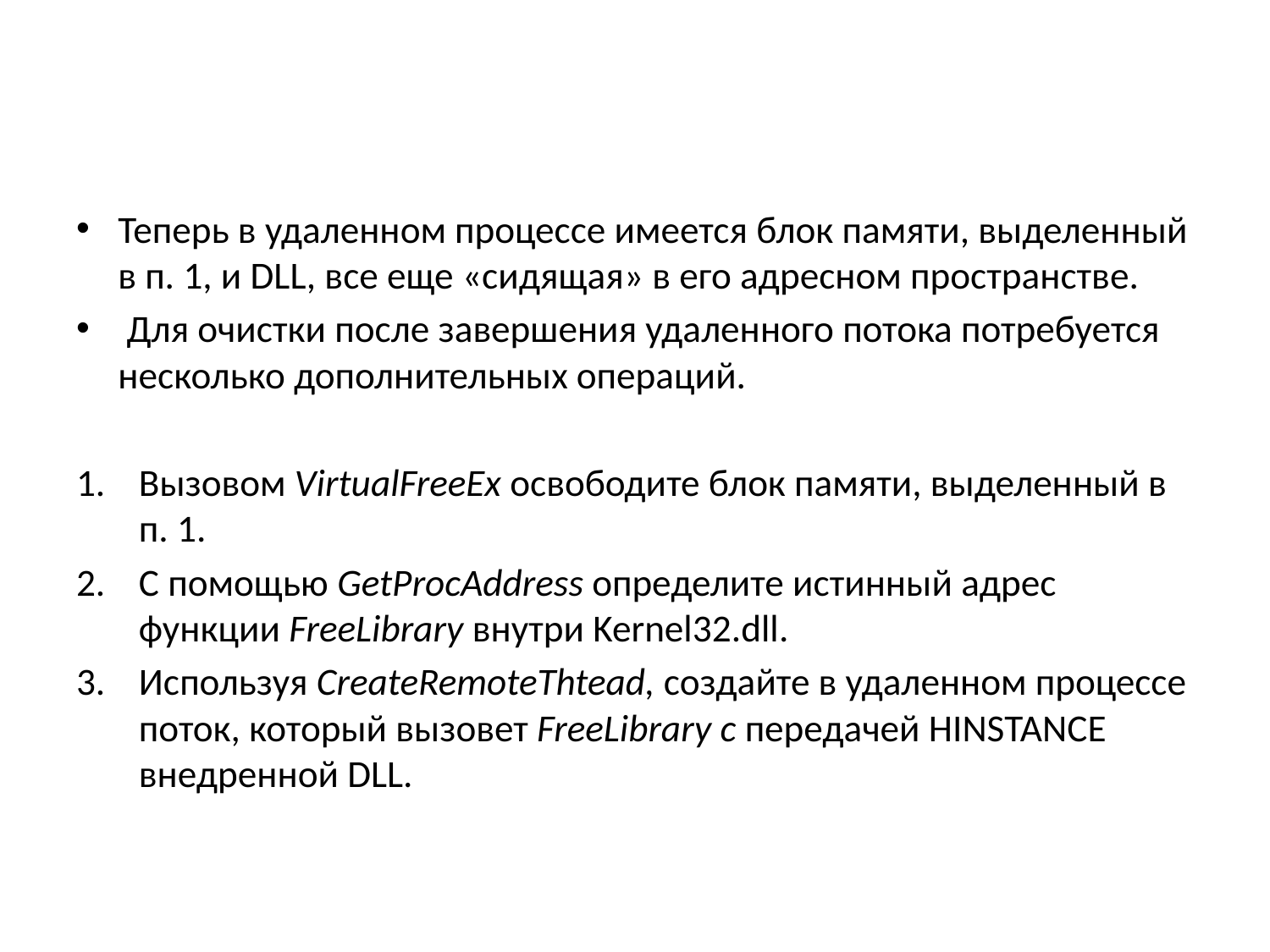

#
Теперь в удаленном процессе имеется блок памяти, выделенный в п. 1, и DLL, все еще «сидящая» в его адресном пространстве.
 Для очистки после завершения удаленного потока потребуется несколько дополнительных операций.

Вызовом VirtualFreeEx освободите блок памяти, выделенный в п. 1.
С помощью GetProcAddress определите истинный адрес функции FreeLibrary внутри Kernel32.dll.
Используя CreateRemoteThtead, создайте в удаленном процессе поток, который вызовет FreeLibrary с передачей HINSTANCE внедренной DLL.